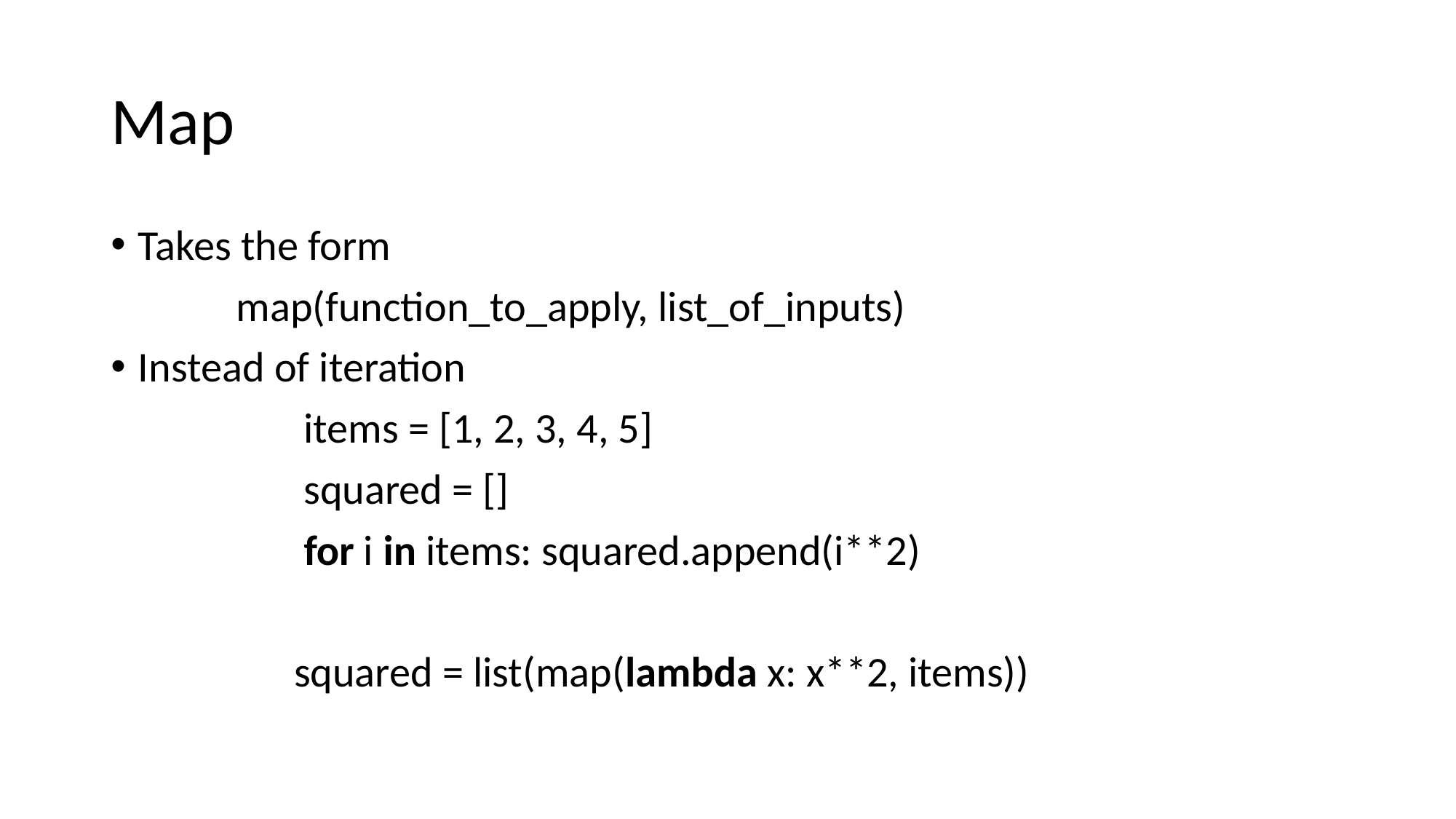

# Map
Takes the form
             map(function_to_apply, list_of_inputs)
Instead of iteration
                    items = [1, 2, 3, 4, 5]
                    squared = []
                    for i in items: squared.append(i**2)

                   squared = list(map(lambda x: x**2, items))